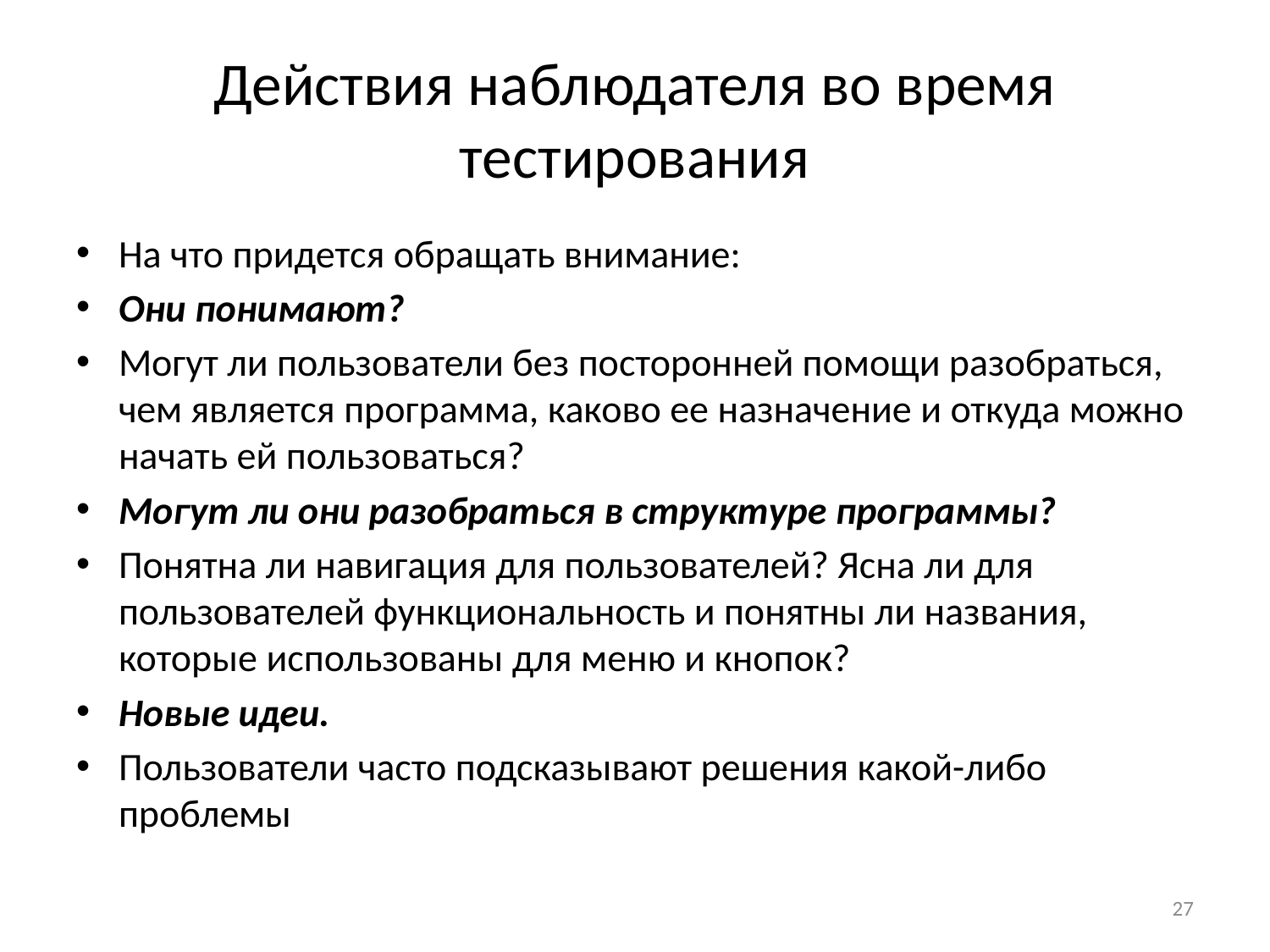

# Действия наблюдателя во время тестирования
На что придется обращать внимание:
Они понимают?
Могут ли пользователи без посторонней помощи разобраться, чем является программа, каково ее назначение и откуда можно начать ей пользоваться?
Могут ли они разобраться в структуре программы?
Понятна ли навигация для пользователей? Ясна ли для пользователей функциональность и понятны ли названия, которые использованы для меню и кнопок?
Новые идеи.
Пользователи часто подсказывают решения какой-либо проблемы
27